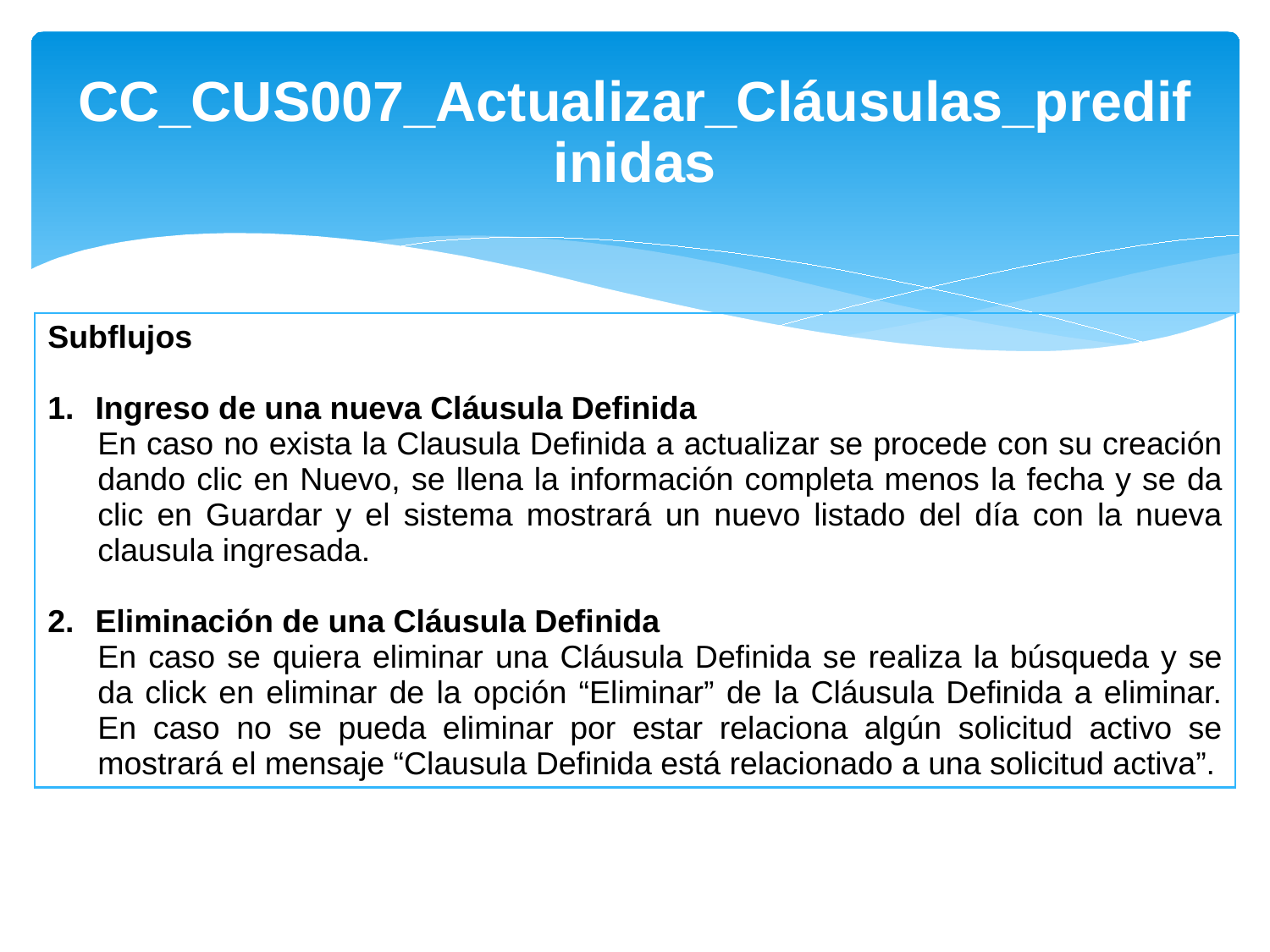

CC_CUS007_Actualizar_Cláusulas_predifinidas
| Subflujos Ingreso de una nueva Cláusula Definida En caso no exista la Clausula Definida a actualizar se procede con su creación dando clic en Nuevo, se llena la información completa menos la fecha y se da clic en Guardar y el sistema mostrará un nuevo listado del día con la nueva clausula ingresada. Eliminación de una Cláusula Definida En caso se quiera eliminar una Cláusula Definida se realiza la búsqueda y se da click en eliminar de la opción “Eliminar” de la Cláusula Definida a eliminar. En caso no se pueda eliminar por estar relaciona algún solicitud activo se mostrará el mensaje “Clausula Definida está relacionado a una solicitud activa”. |
| --- |